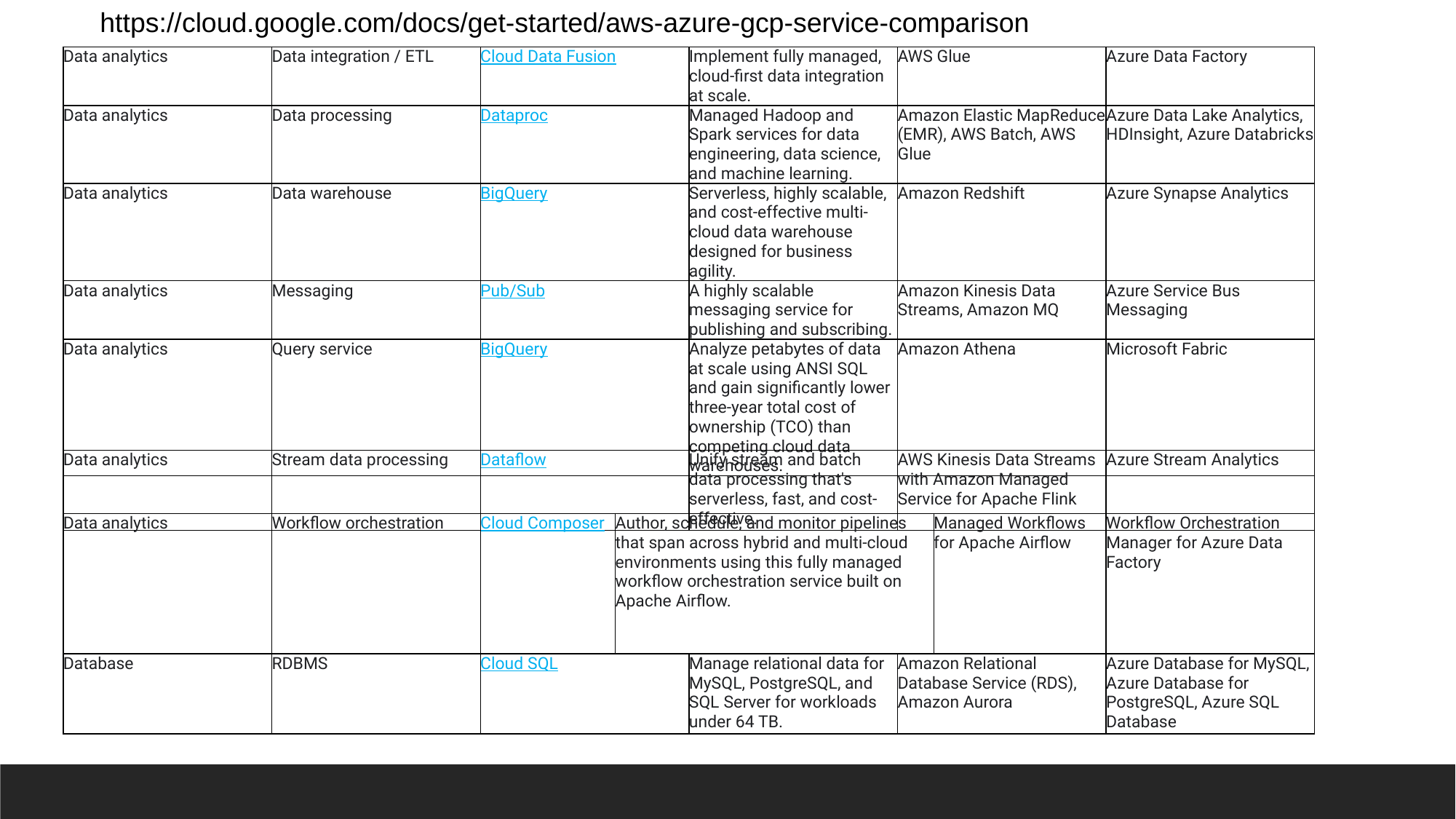

https://cloud.google.com/docs/get-started/aws-azure-gcp-service-comparison
| Data analytics | Data integration / ETL | Cloud Data Fusion | Implement fully managed, cloud-first data integration at scale. | AWS Glue | Azure Data Factory |
| --- | --- | --- | --- | --- | --- |
| Data analytics | Data processing | Dataproc | Managed Hadoop and Spark services for data engineering, data science, and machine learning. | Amazon Elastic MapReduce (EMR), AWS Batch, AWS Glue | Azure Data Lake Analytics, HDInsight, Azure Databricks |
| Data analytics | Data warehouse | BigQuery | Serverless, highly scalable, and cost-effective multi-cloud data warehouse designed for business agility. | Amazon Redshift | Azure Synapse Analytics |
| Data analytics | Messaging | Pub/Sub | A highly scalable messaging service for publishing and subscribing. | Amazon Kinesis Data Streams, Amazon MQ | Azure Service Bus Messaging |
| Data analytics | Query service | BigQuery | Analyze petabytes of data at scale using ANSI SQL and gain significantly lower three-year total cost of ownership (TCO) than competing cloud data warehouses. | Amazon Athena | Microsoft Fabric |
| Data analytics | Stream data processing | Dataflow | Unify stream and batch data processing that's serverless, fast, and cost-effective. | AWS Kinesis Data Streams with Amazon Managed Service for Apache Flink | Azure Stream Analytics |
| --- | --- | --- | --- | --- | --- |
| Data analytics | Workflow orchestration | Cloud Composer | Author, schedule, and monitor pipelines that span across hybrid and multi-cloud environments using this fully managed workflow orchestration service built on Apache Airflow. | Managed Workflows for Apache Airflow | Workflow Orchestration Manager for Azure Data Factory |
| --- | --- | --- | --- | --- | --- |
| Database | RDBMS | Cloud SQL | Manage relational data for MySQL, PostgreSQL, and SQL Server for workloads under 64 TB. | Amazon Relational Database Service (RDS), Amazon Aurora | Azure Database for MySQL, Azure Database for PostgreSQL, Azure SQL Database |
| --- | --- | --- | --- | --- | --- |